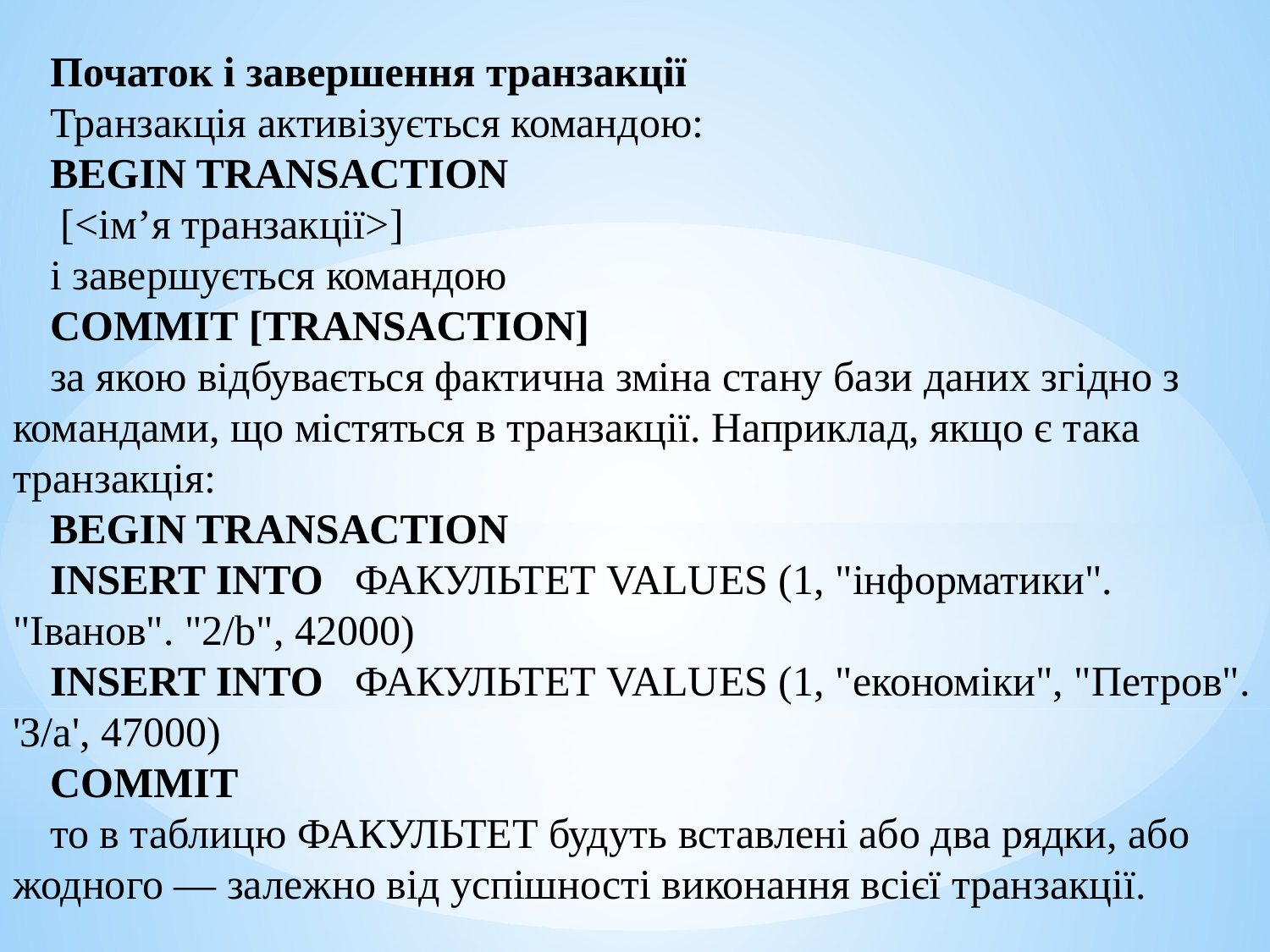

Початок і завершення транзакції
Транзакція активізується командою:
BEGIN TRANSACTION
 [<ім’я транзакції>]
і завершується командою
СОММІT [TRANSACTION]
за якою відбувається фактична зміна стану бази даних згідно з командами, що містяться в транзакції. Наприклад, якщо є така транзакція:
BEGIN TRANSACTION
INSERT INTO   ФАКУЛЬТЕТ VALUES (1, "інформатики". "Іванов". "2/b", 42000)
INSERT INTO   ФАКУЛЬТЕТ VALUES (1, "економіки", "Петров". 'З/а', 47000)
COMMIT
то в таблицю ФАКУЛЬТЕТ будуть вставлені або два рядки, або жодного — залежно від успішності виконання всієї транзакції.